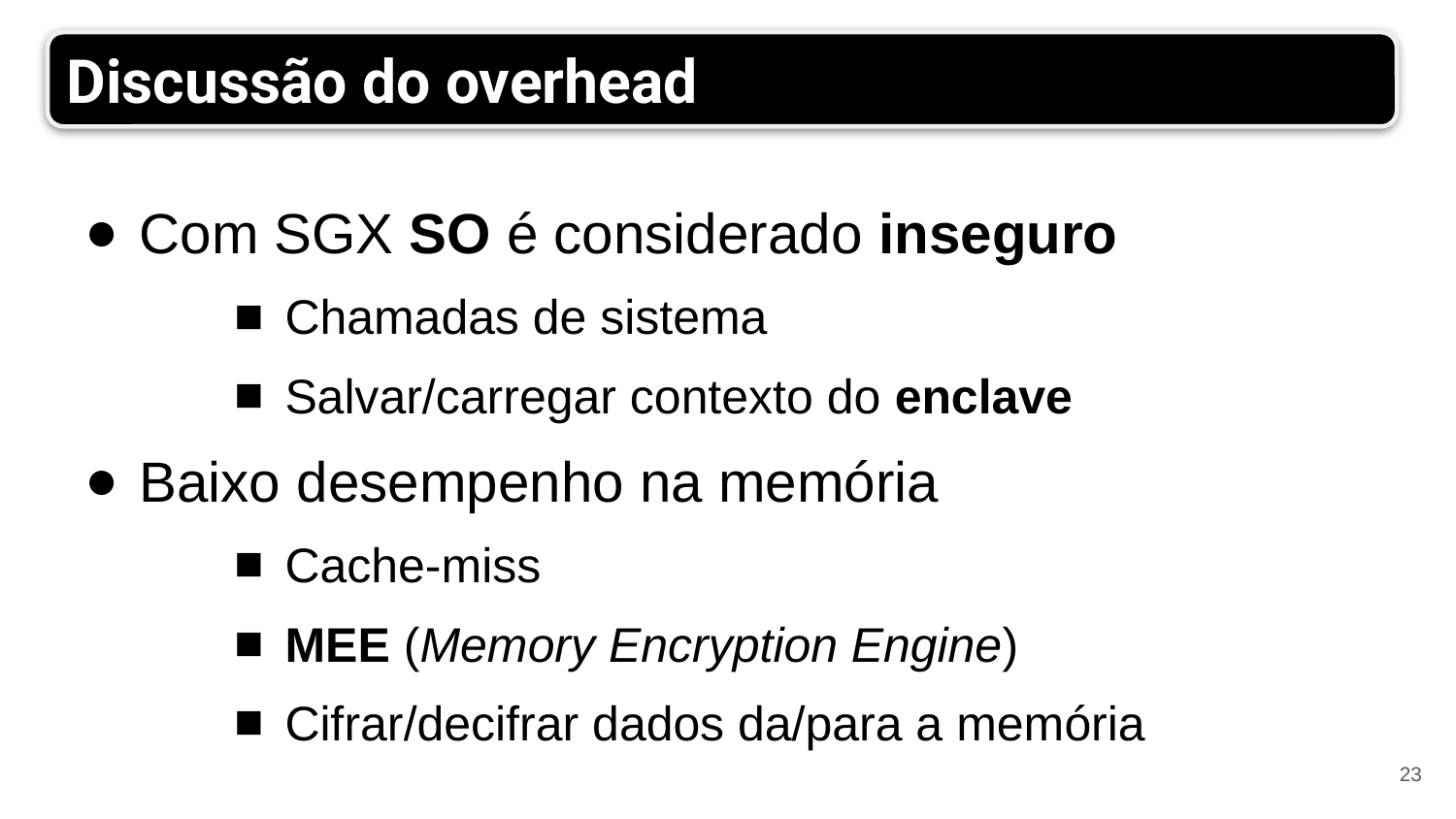

Discussão do overhead

Com SGX SO é considerado inseguro
Chamadas de sistema
Salvar/carregar contexto do enclave
Baixo desempenho na memória
Cache-miss
MEE (Memory Encryption Engine)
Cifrar/decifrar dados da/para a memória

23